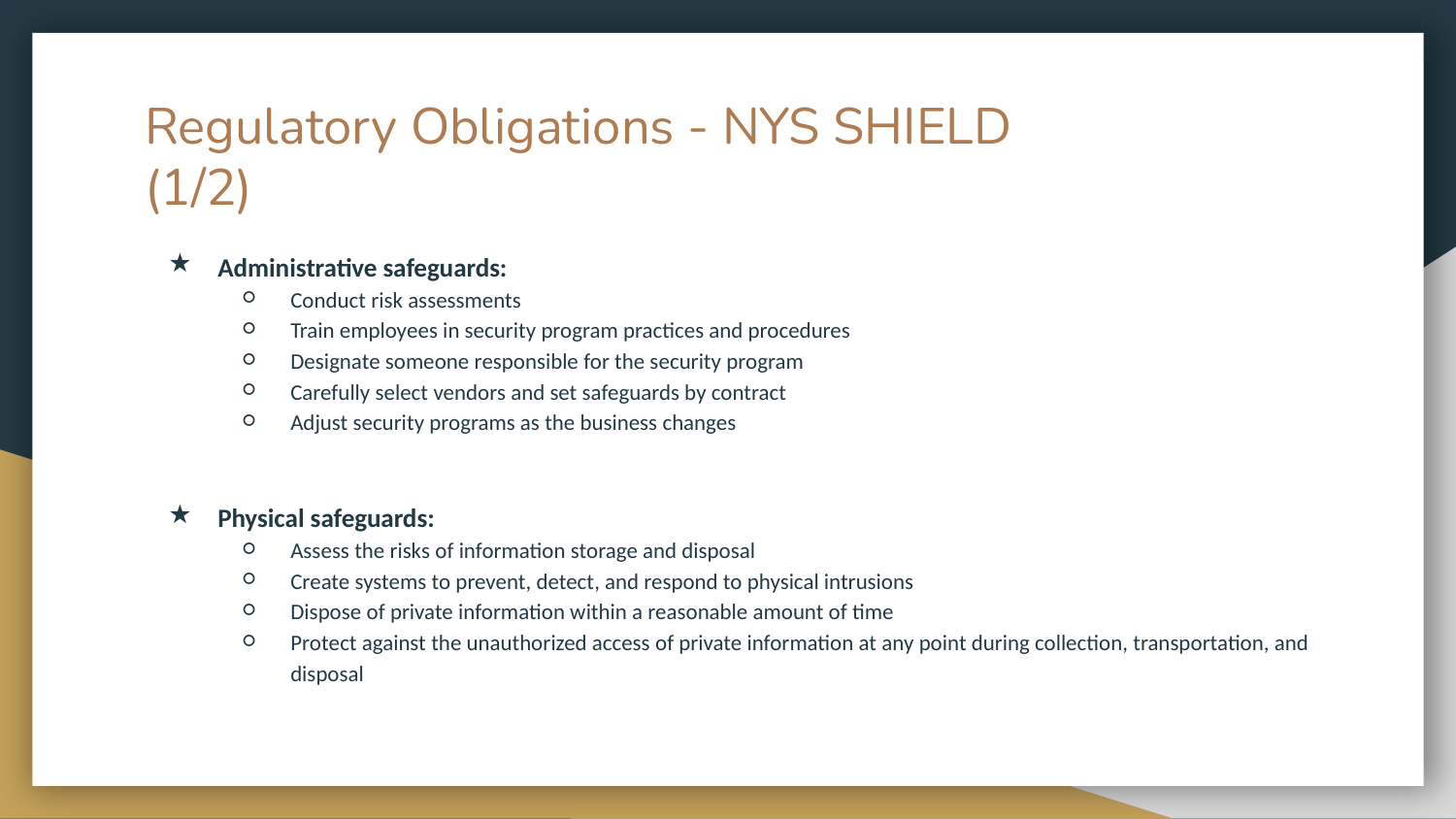

# Regulatory Obligations - NYS SHIELD
(1/2)
Administrative safeguards:
Conduct risk assessments
Train employees in security program practices and procedures
Designate someone responsible for the security program
Carefully select vendors and set safeguards by contract
Adjust security programs as the business changes
Physical safeguards:
Assess the risks of information storage and disposal
Create systems to prevent, detect, and respond to physical intrusions
Dispose of private information within a reasonable amount of time
Protect against the unauthorized access of private information at any point during collection, transportation, and disposal